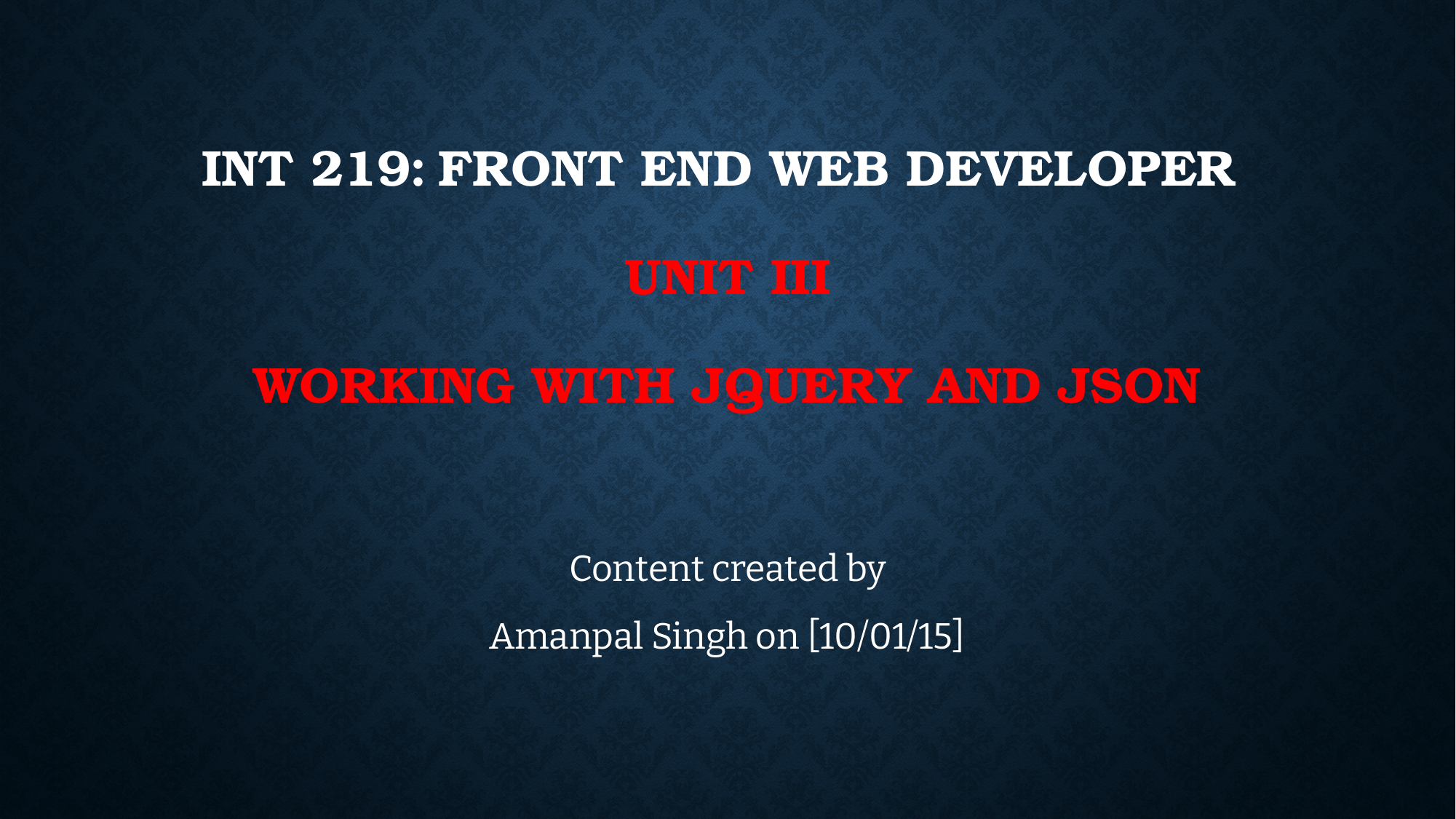

# INT 219:  FRONT END WEB DEVELOPER UNIT III Working with jQuery and JSON
Content created by
Amanpal Singh on [10/01/15]